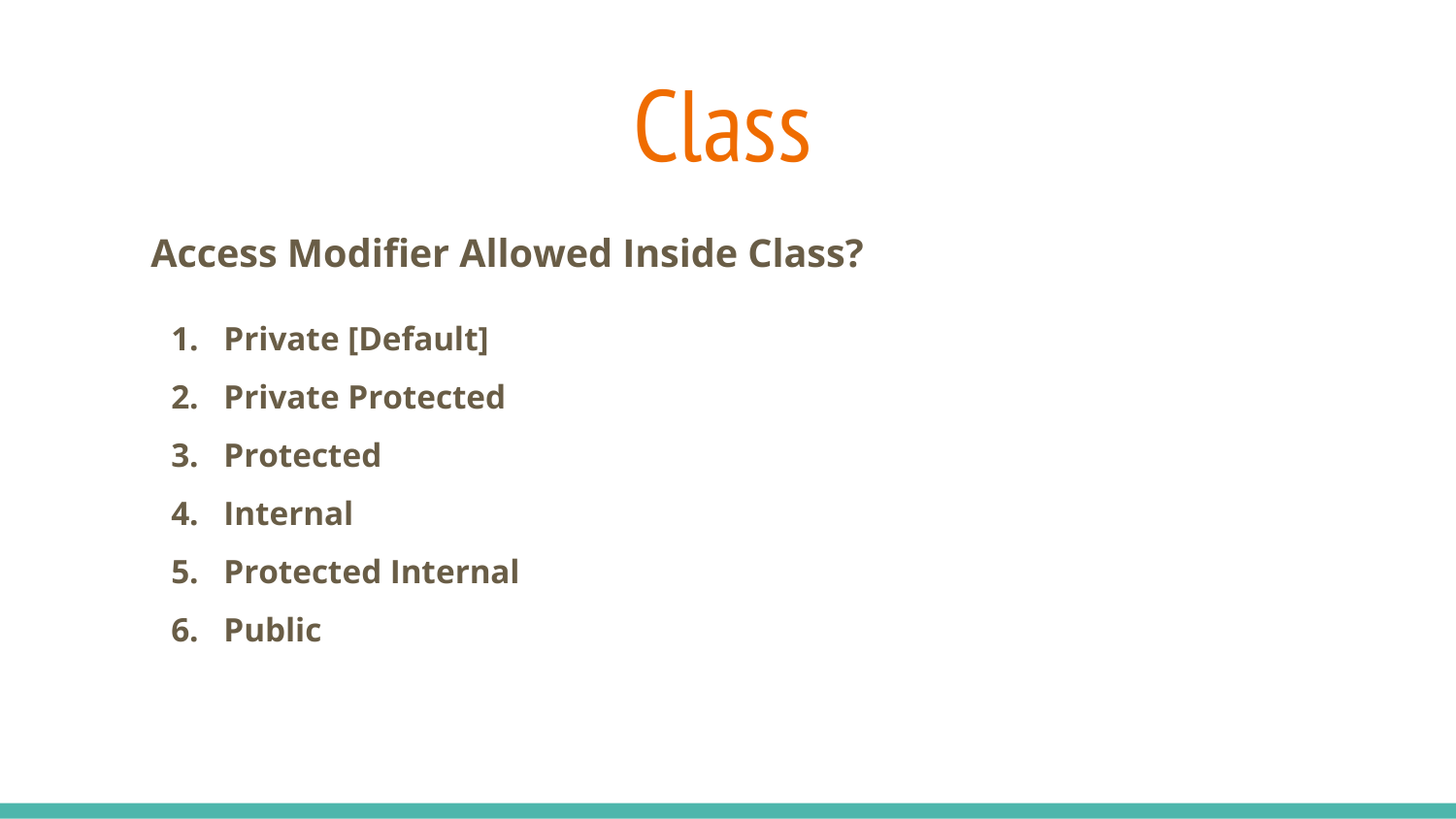

# Class
Access Modifier Allowed Inside Class?
Private [Default]
Private Protected
Protected
Internal
Protected Internal
Public

C# Keywords Indicate The Accessibility Scope